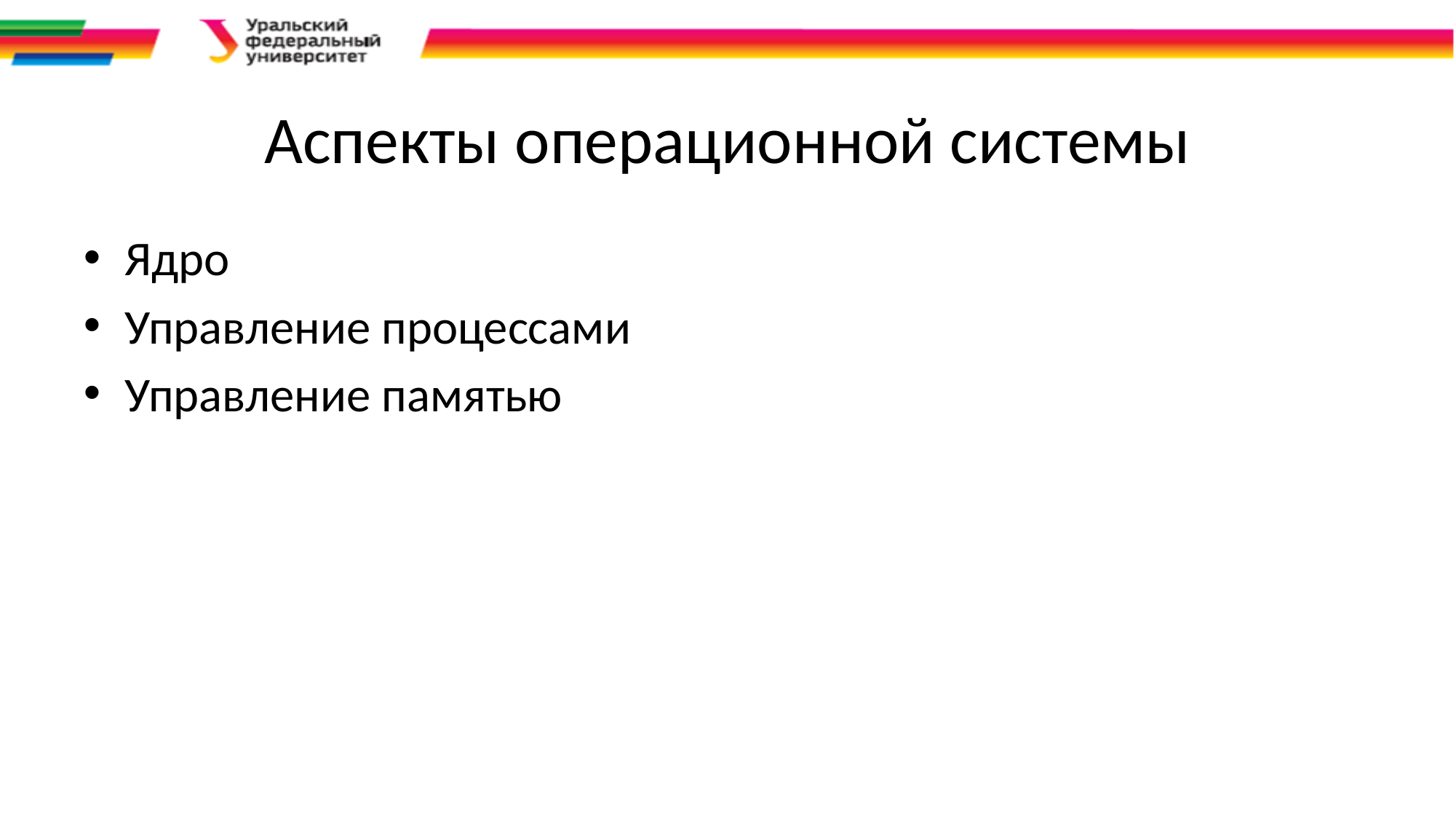

# Аспекты операционной системы
Ядро
Управление процессами
Управление памятью